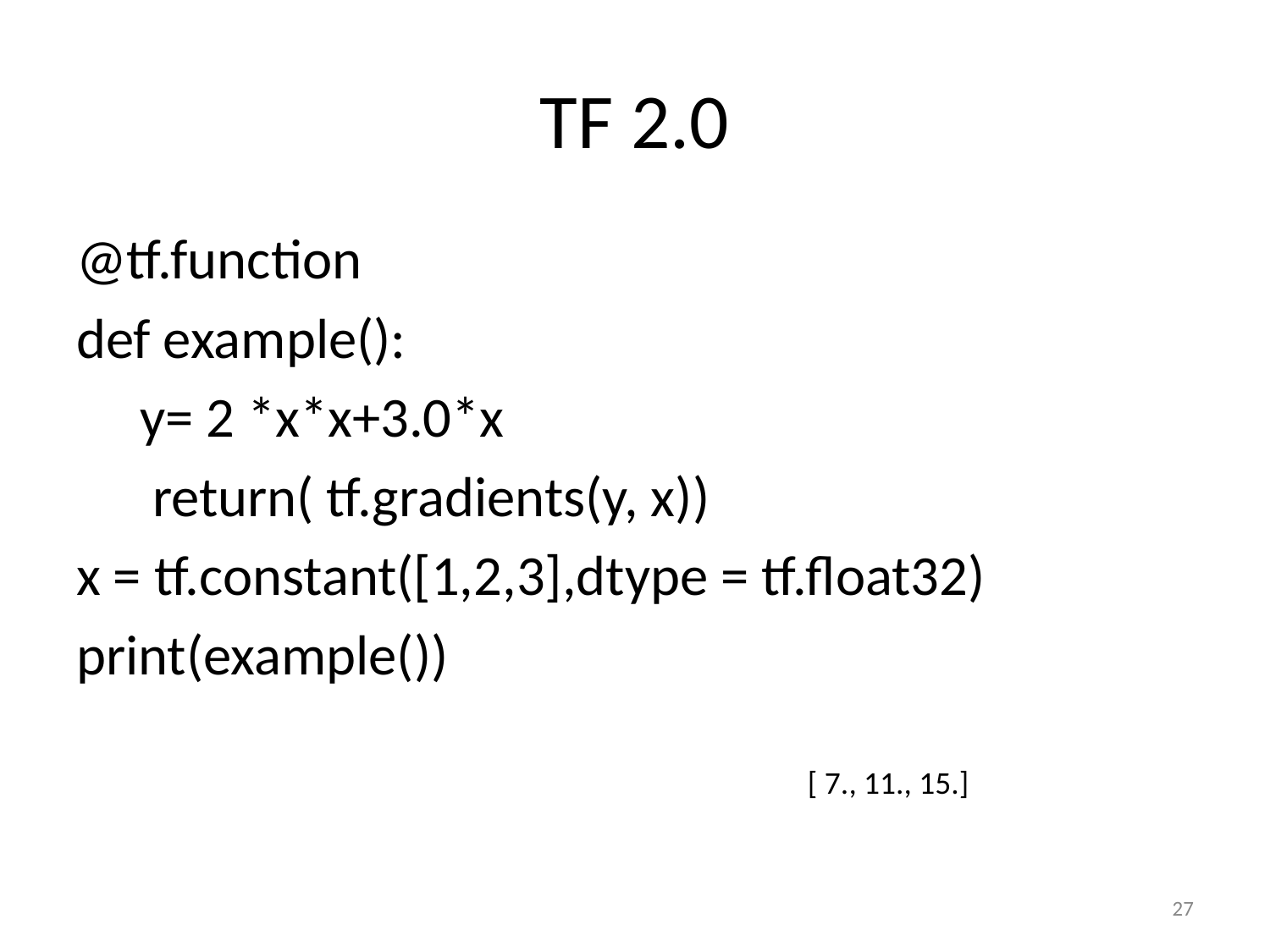

# TF 2.0
@tf.function
def example():
     y= 2 *x*x+3.0*x
      return( tf.gradients(y, x))
x = tf.constant([1,2,3],dtype = tf.float32)
print(example())
[ 7., 11., 15.]
27